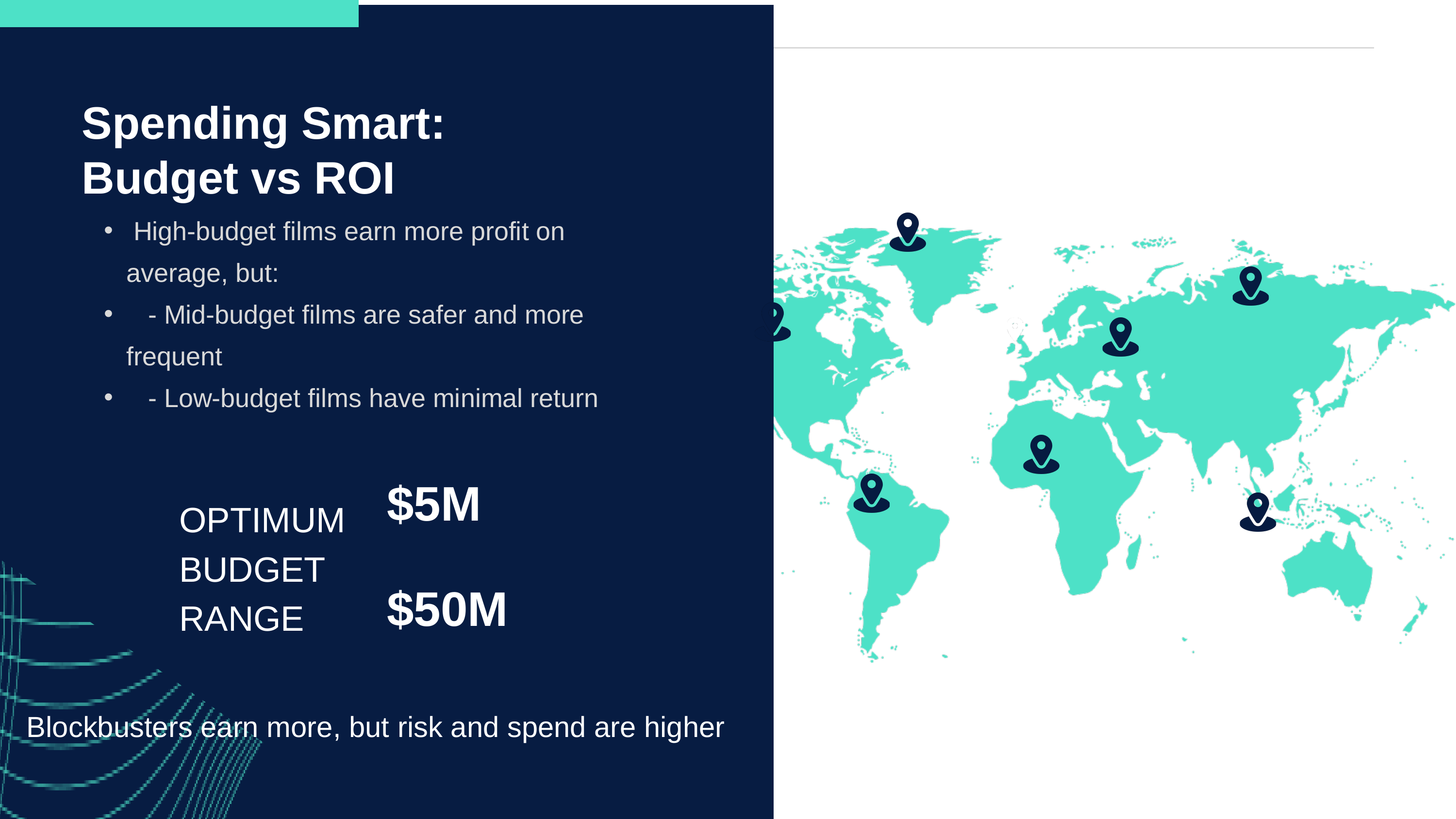

Spending Smart: Budget vs ROI

 High-budget films earn more profit on average, but:
   - Mid-budget films are safer and more frequent
   - Low-budget films have minimal return

$5M

OPTIMUM BUDGET RANGE

$50M
 Blockbusters earn more, but risk and spend are higher